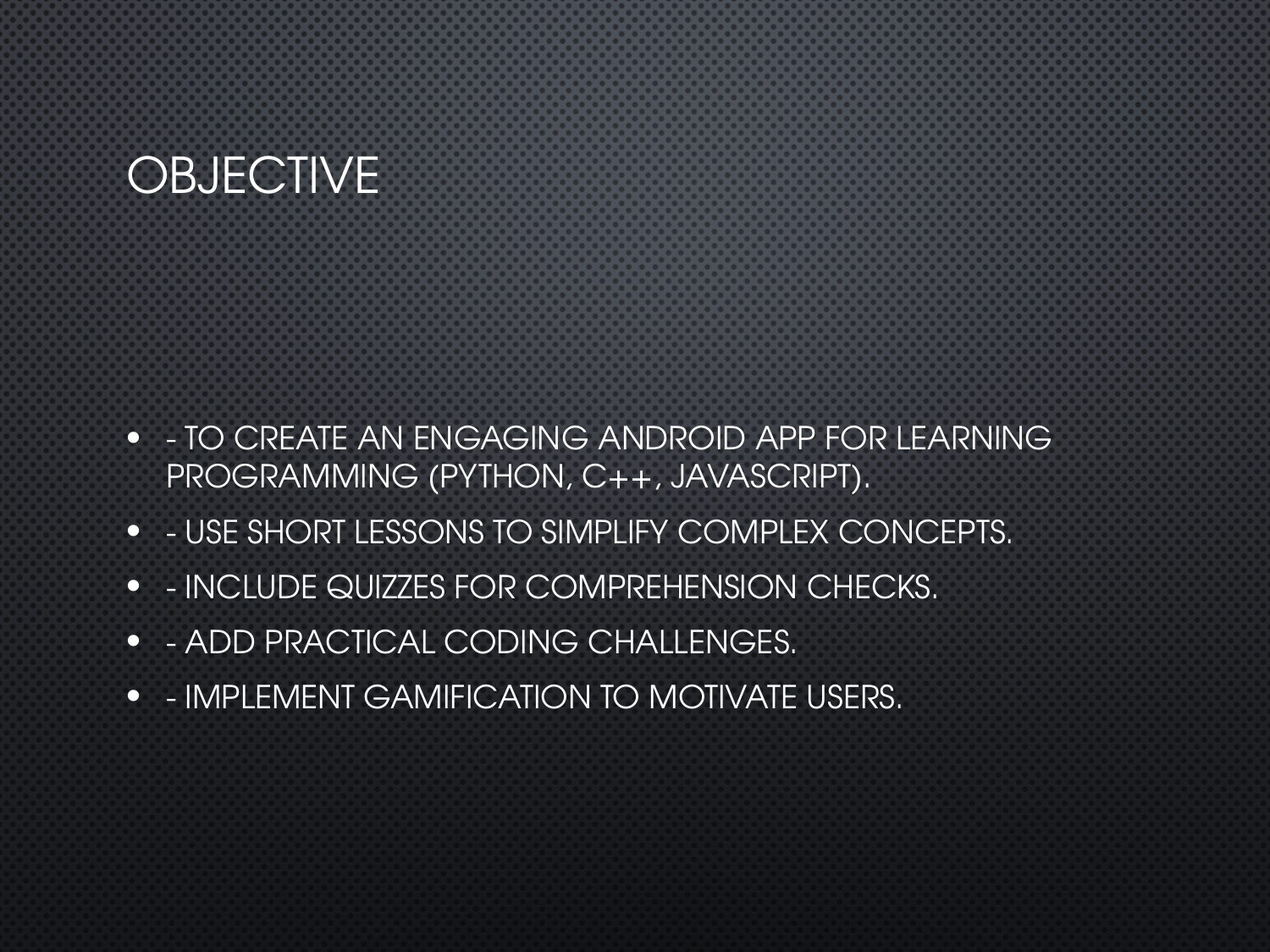

# Objective
- To create an engaging Android app for learning programming (Python, C++, JavaScript).
- Use short lessons to simplify complex concepts.
- Include quizzes for comprehension checks.
- Add practical coding challenges.
- Implement gamification to motivate users.